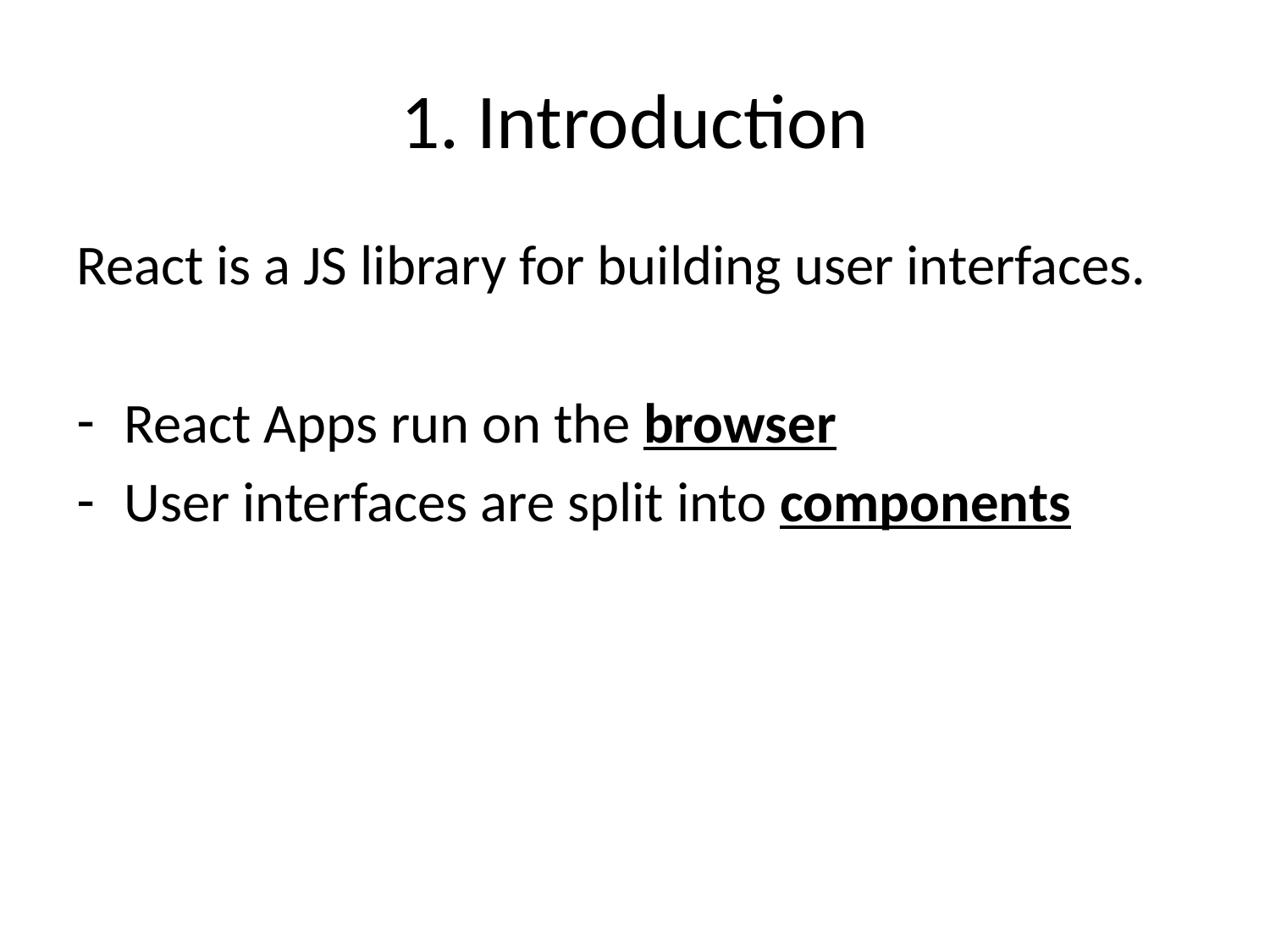

# 1. Introduction
React is a JS library for building user interfaces.

React Apps run on the browser
User interfaces are split into components